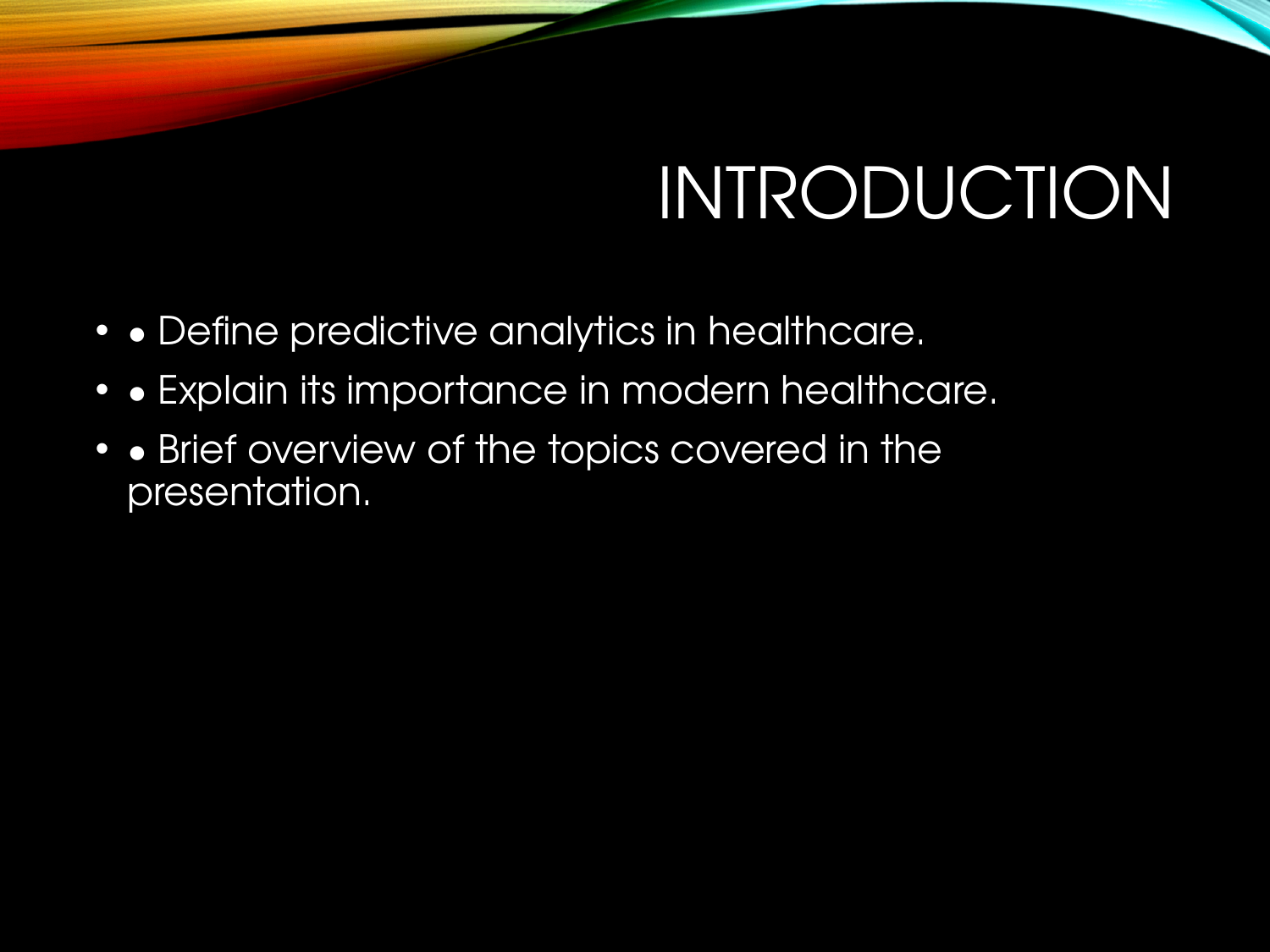

# Introduction
• Define predictive analytics in healthcare.
• Explain its importance in modern healthcare.
• Brief overview of the topics covered in the presentation.